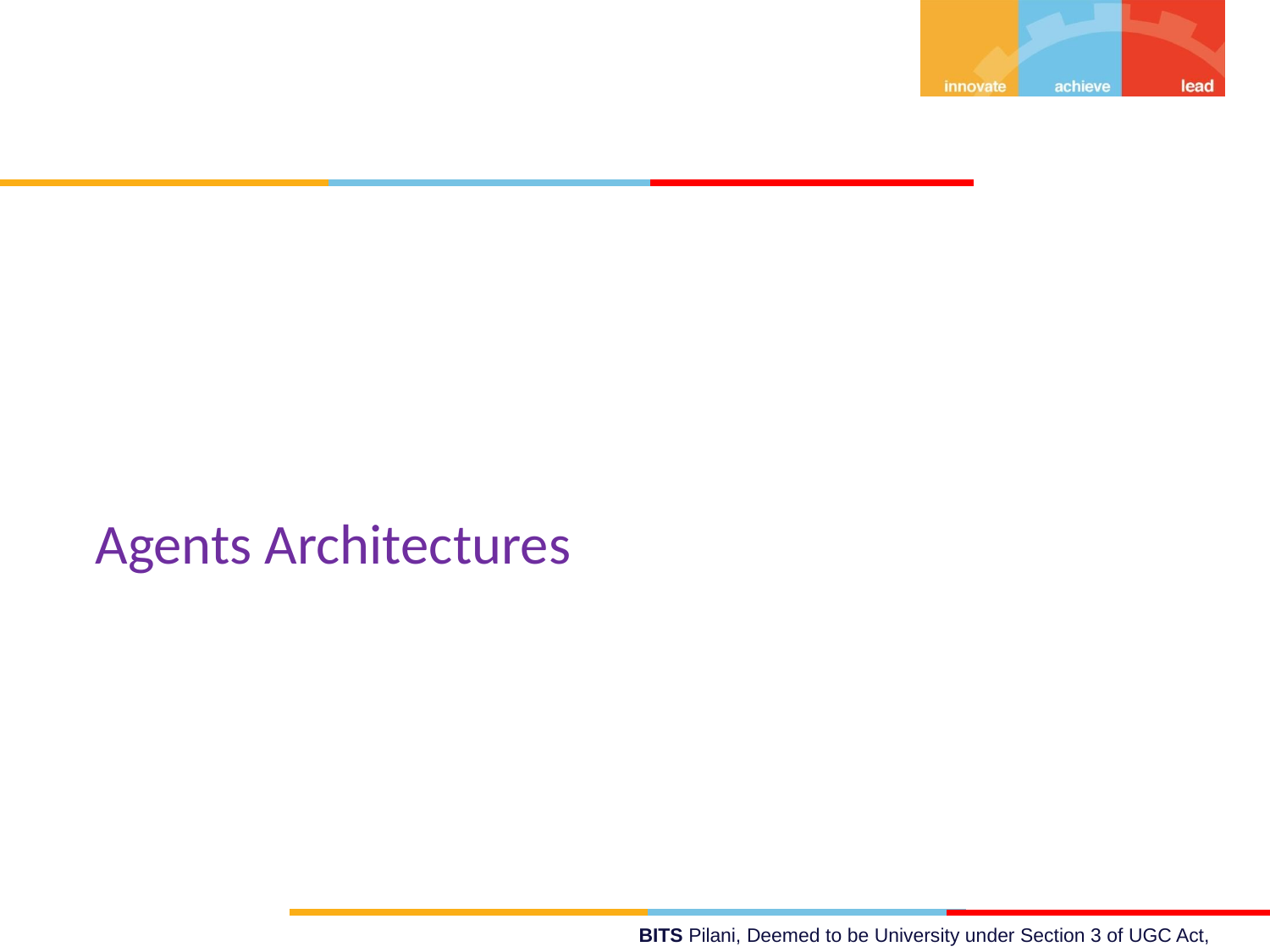

# Agents Architectures
BITS Pilani, Deemed to be University under Section 3 of UGC Act, 1956